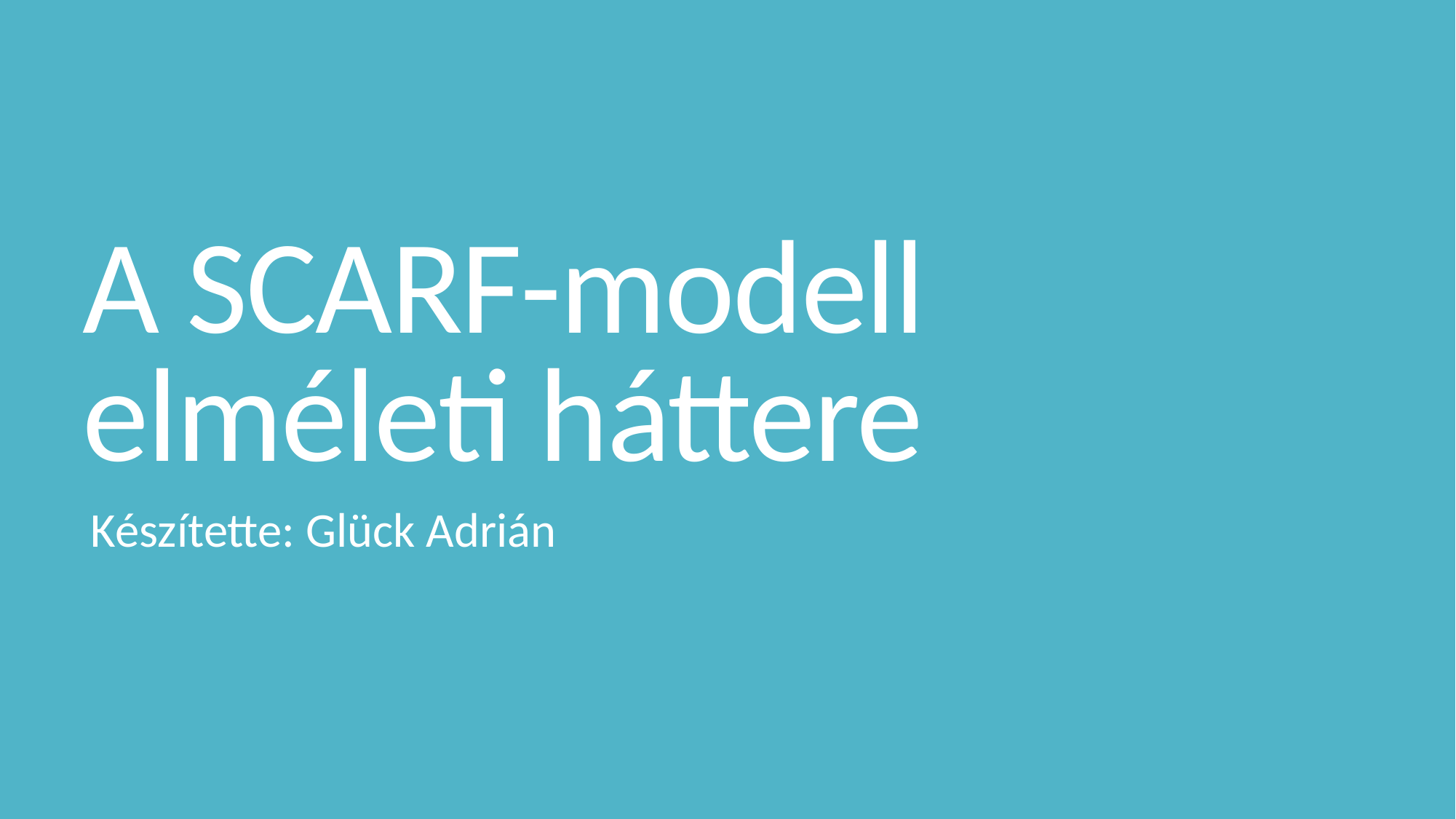

# A SCARF-modell elméleti háttere
Készítette: Glück Adrián